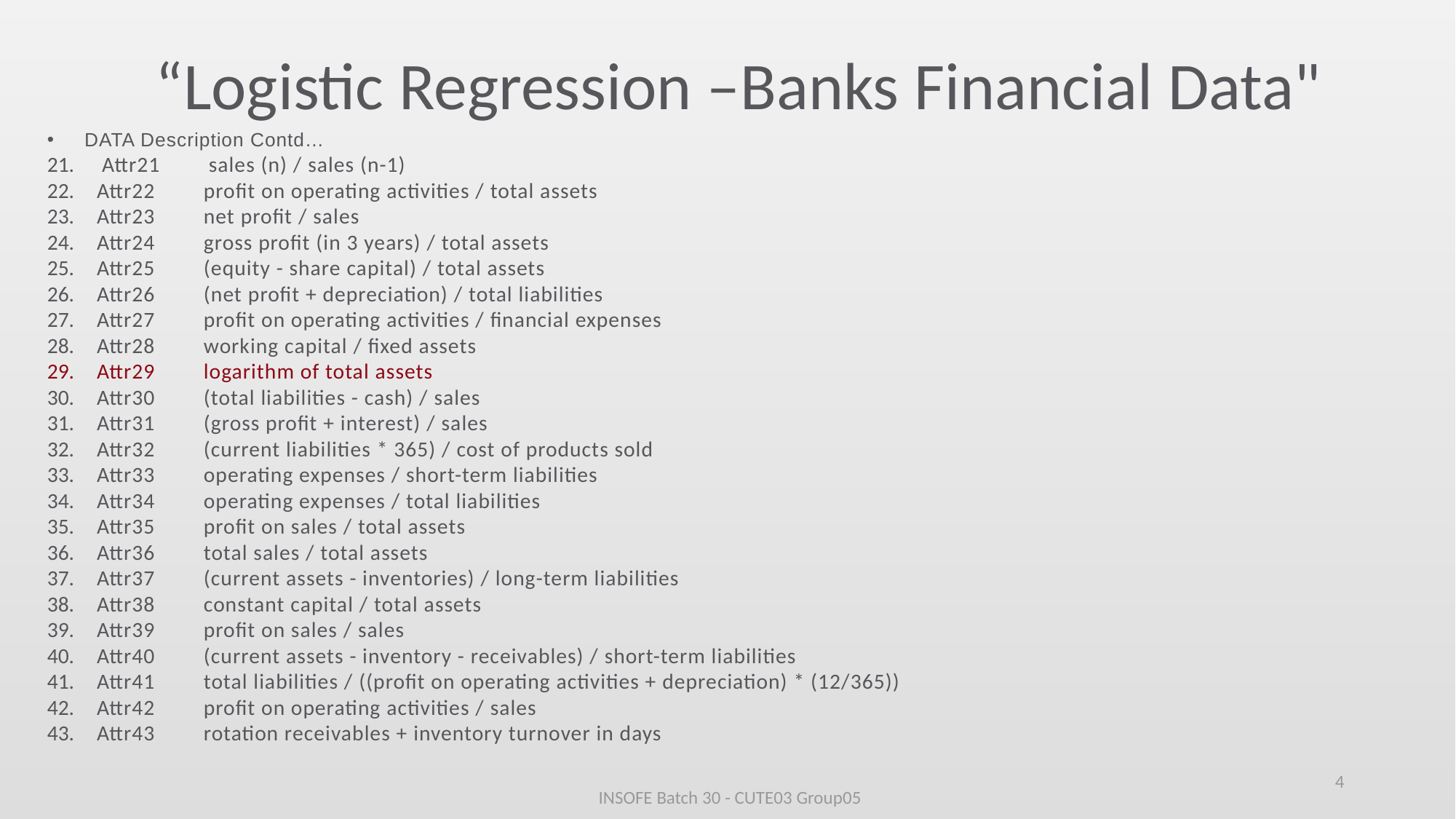

# “Logistic Regression –Banks Financial Data"
DATA Description Contd…
Attr21	sales (n) / sales (n-1)
Attr22	profit on operating activities / total assets
Attr23	net profit / sales
Attr24	gross profit (in 3 years) / total assets
Attr25	(equity - share capital) / total assets
Attr26	(net profit + depreciation) / total liabilities
Attr27	profit on operating activities / financial expenses
Attr28	working capital / fixed assets
Attr29	logarithm of total assets
Attr30	(total liabilities - cash) / sales
Attr31	(gross profit + interest) / sales
Attr32	(current liabilities * 365) / cost of products sold
Attr33	operating expenses / short-term liabilities
Attr34	operating expenses / total liabilities
Attr35	profit on sales / total assets
Attr36	total sales / total assets
Attr37	(current assets - inventories) / long-term liabilities
Attr38	constant capital / total assets
Attr39	profit on sales / sales
Attr40	(current assets - inventory - receivables) / short-term liabilities
Attr41	total liabilities / ((profit on operating activities + depreciation) * (12/365))
Attr42	profit on operating activities / sales
Attr43	rotation receivables + inventory turnover in days
4
INSOFE Batch 30 - CUTE03 Group05